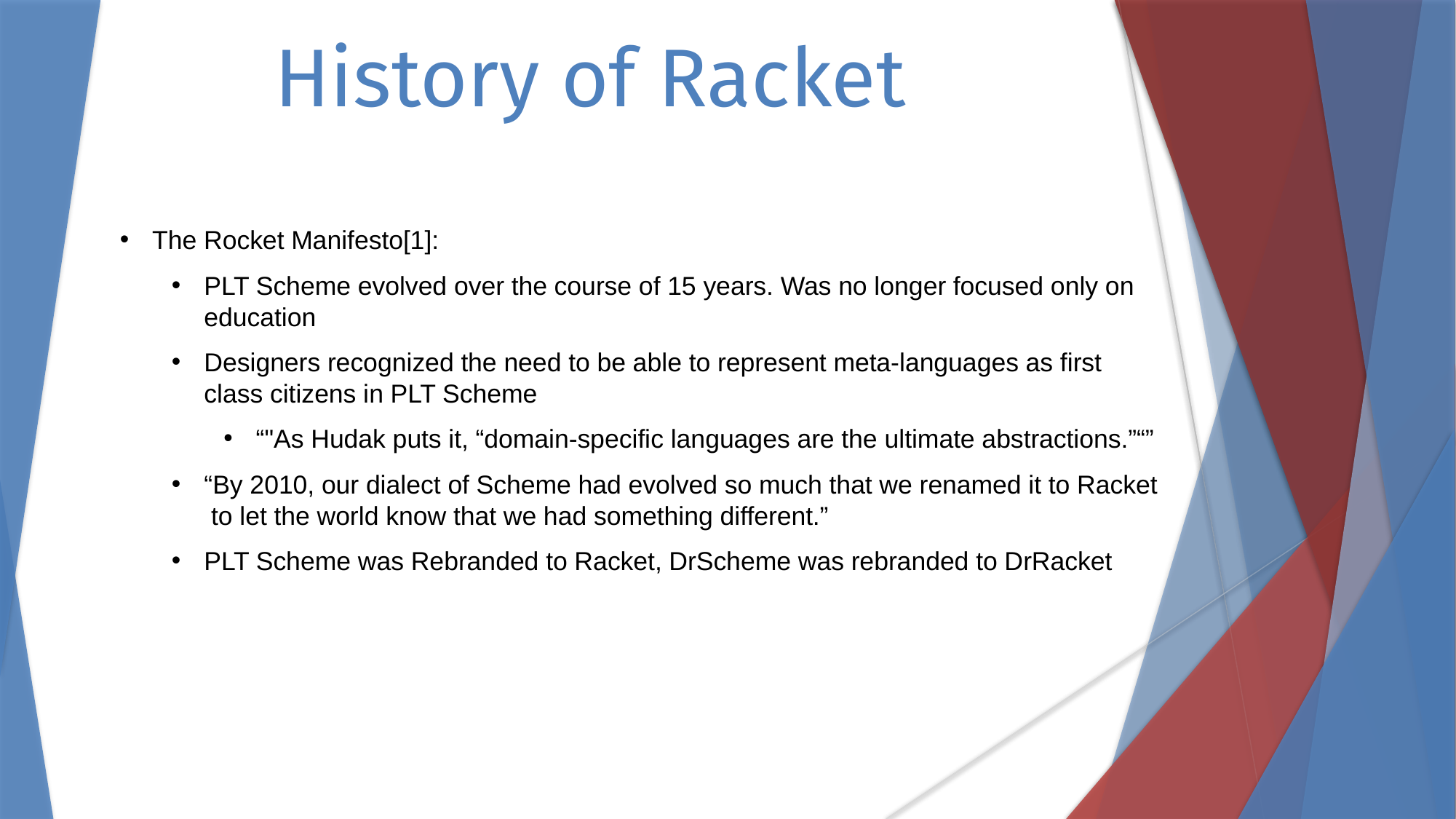

History of Racket
The Rocket Manifesto[1]:
PLT Scheme evolved over the course of 15 years. Was no longer focused only on education
Designers recognized the need to be able to represent meta-languages as first class citizens in PLT Scheme
“"As Hudak puts it, “domain-specific languages are the ultimate abstractions.”“”
“By 2010, our dialect of Scheme had evolved so much that we renamed it to Racket  to let the world know that we had something different.”
PLT Scheme was Rebranded to Racket, DrScheme was rebranded to DrRacket